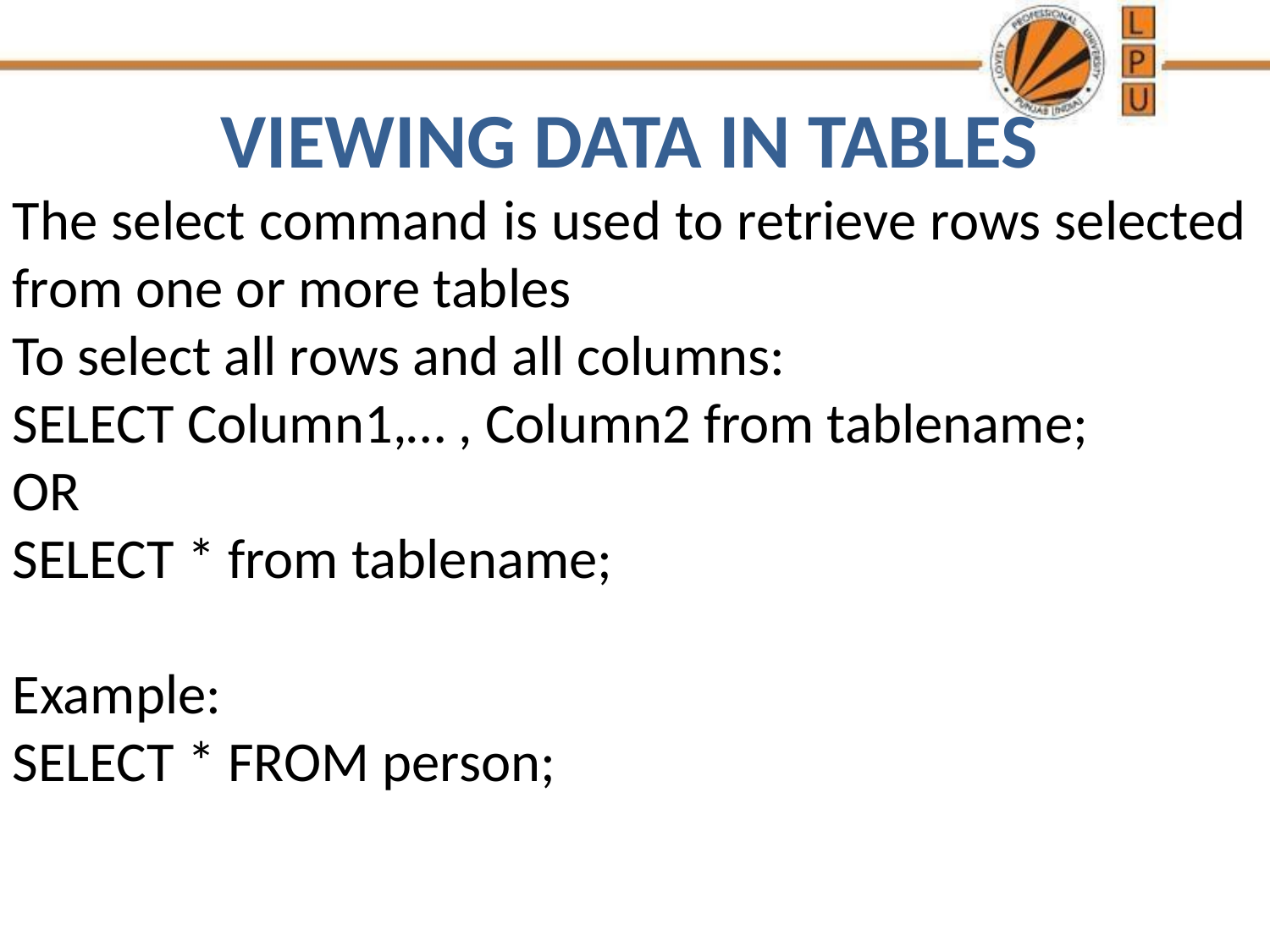

VIEWING DATA IN TABLES
The select command is used to retrieve rows selected from one or more tables
To select all rows and all columns:
SELECT Column1,… , Column2 from tablename;
OR
SELECT * from tablename;

Example:
SELECT * FROM person;